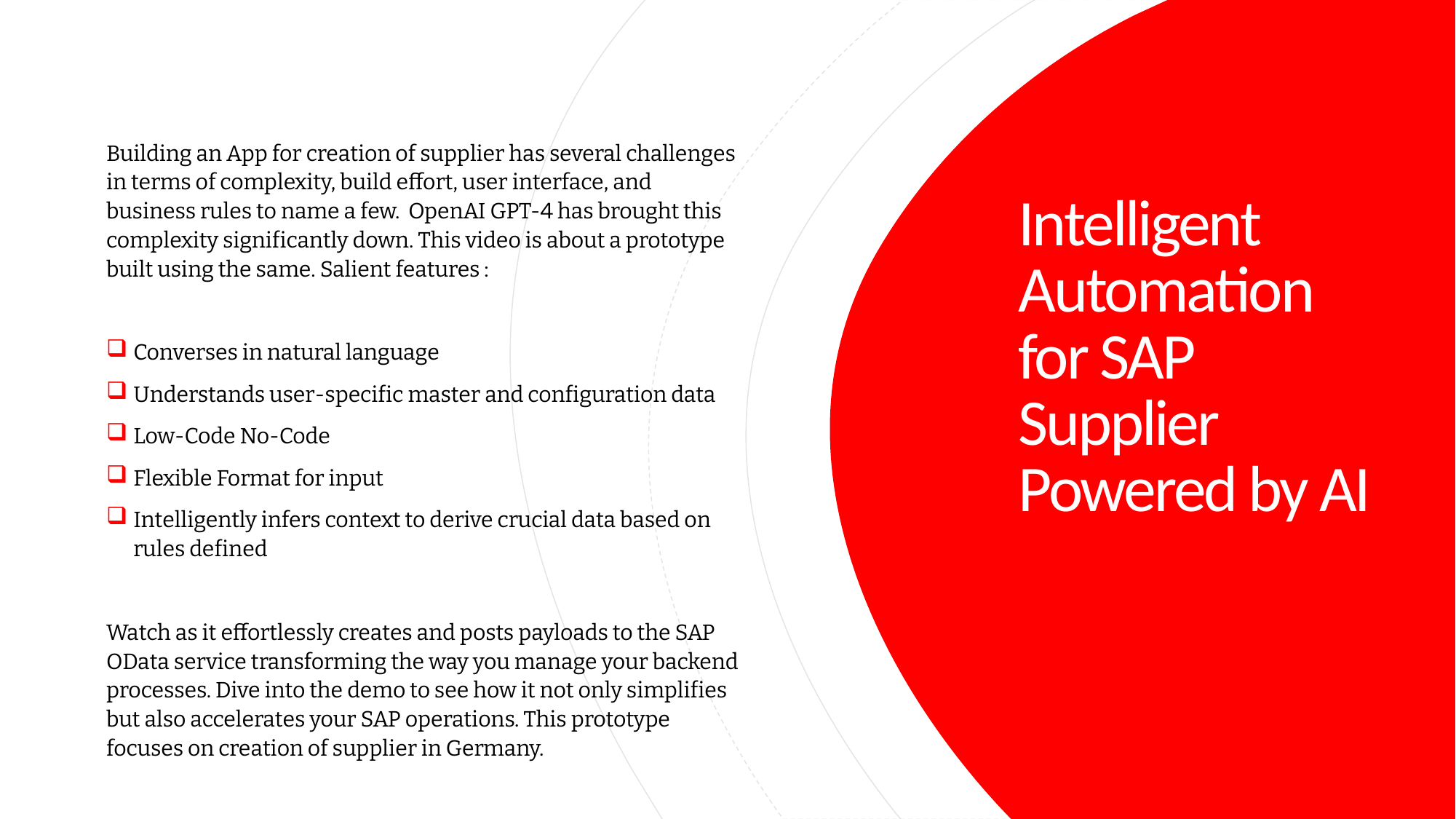

Building an App for creation of supplier has several challenges in terms of complexity, build effort, user interface, and business rules to name a few.  OpenAI GPT-4 has brought this complexity significantly down. This video is about a prototype built using the same. Salient features :

Converses in natural language
Understands user-specific master and configuration data
Low-Code No-Code
Flexible Format for input
Intelligently infers context to derive crucial data based on rules defined

Watch as it effortlessly creates and posts payloads to the SAP OData service transforming the way you manage your backend processes. Dive into the demo to see how it not only simplifies but also accelerates your SAP operations. This prototype focuses on creation of supplier in Germany.

# Intelligent Automation for SAP Supplier Powered by AI